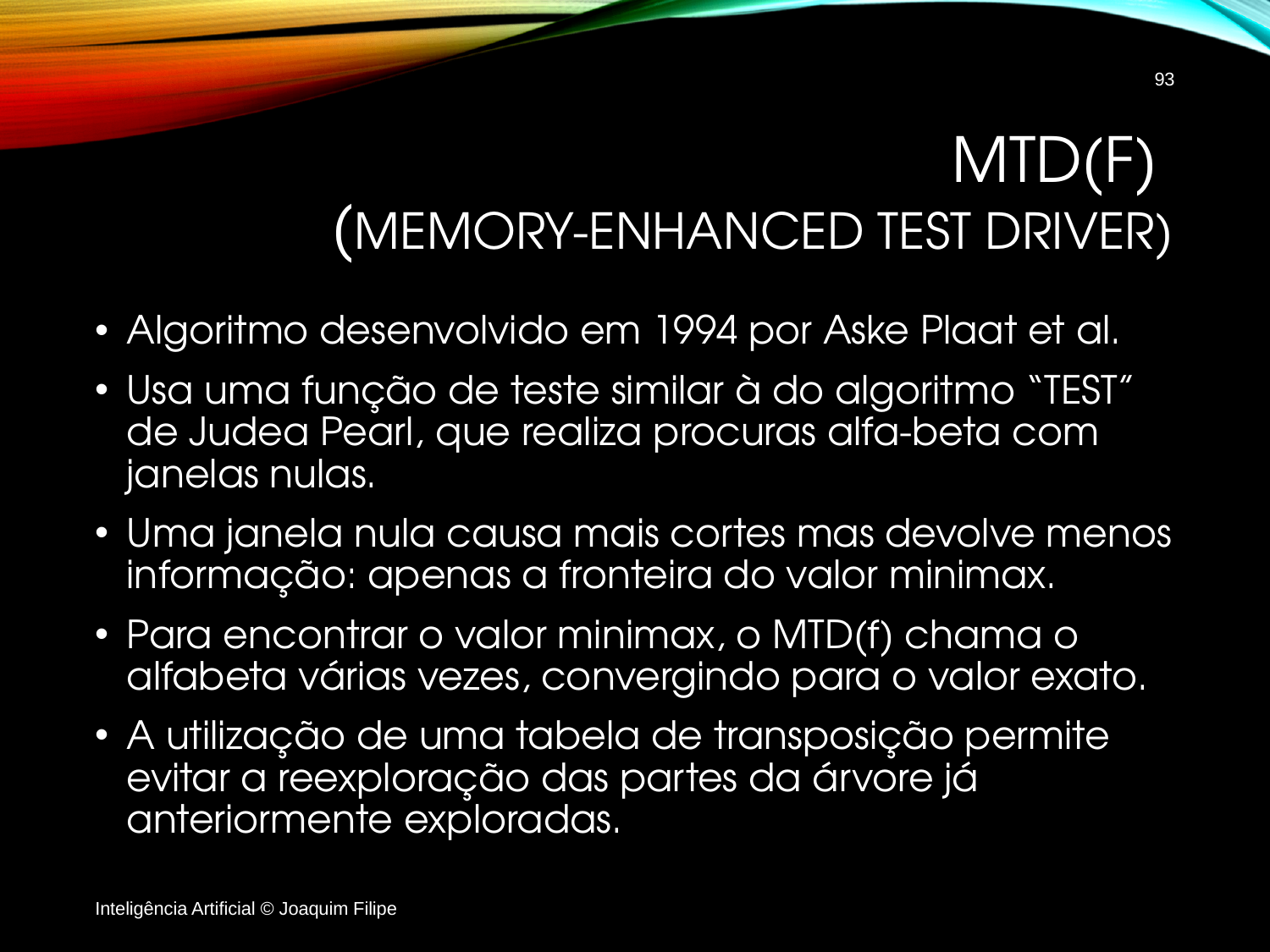

93
# MTD(f) (Memory-enhanced Test Driver)
Algoritmo desenvolvido em 1994 por Aske Plaat et al.
Usa uma função de teste similar à do algoritmo “TEST” de Judea Pearl, que realiza procuras alfa-beta com janelas nulas.
Uma janela nula causa mais cortes mas devolve menos informação: apenas a fronteira do valor minimax.
Para encontrar o valor minimax, o MTD(f) chama o alfabeta várias vezes, convergindo para o valor exato.
A utilização de uma tabela de transposição permite evitar a reexploração das partes da árvore já anteriormente exploradas.

Inteligência Artificial © Joaquim Filipe